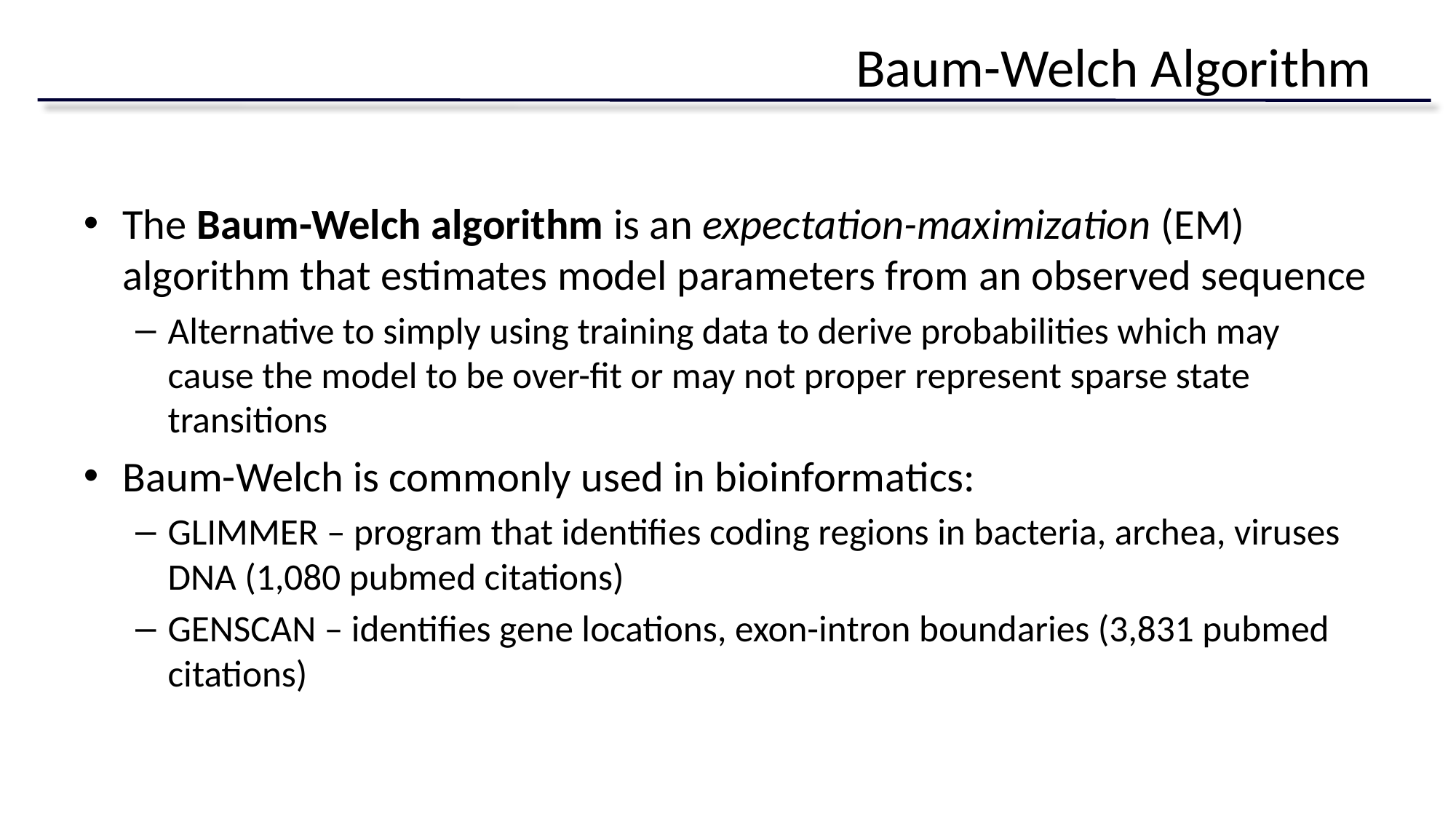

# Baum-Welch Algorithm
The Baum-Welch algorithm is an expectation-maximization (EM) algorithm that estimates model parameters from an observed sequence
Alternative to simply using training data to derive probabilities which may cause the model to be over-fit or may not proper represent sparse state transitions
Baum-Welch is commonly used in bioinformatics:
GLIMMER – program that identifies coding regions in bacteria, archea, viruses DNA (1,080 pubmed citations)
GENSCAN – identifies gene locations, exon-intron boundaries (3,831 pubmed citations)